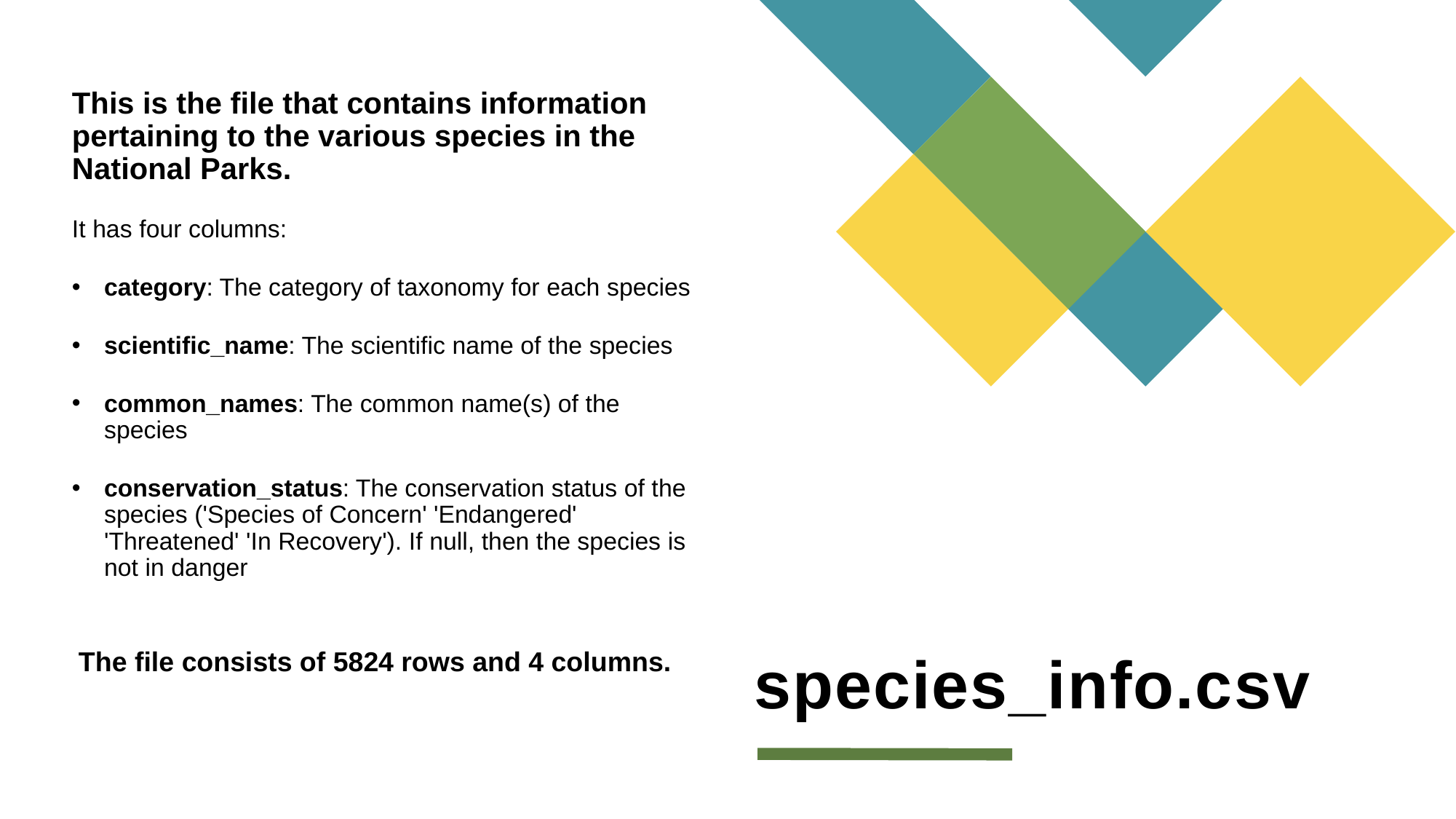

This is the file that contains information pertaining to the various species in the National Parks.
It has four columns:
category: The category of taxonomy for each species
scientific_name: The scientific name of the species
common_names: The common name(s) of the species
conservation_status: The conservation status of the species ('Species of Concern' 'Endangered' 'Threatened' 'In Recovery'). If null, then the species is not in danger
# species_info.csv
The file consists of 5824 rows and 4 columns.